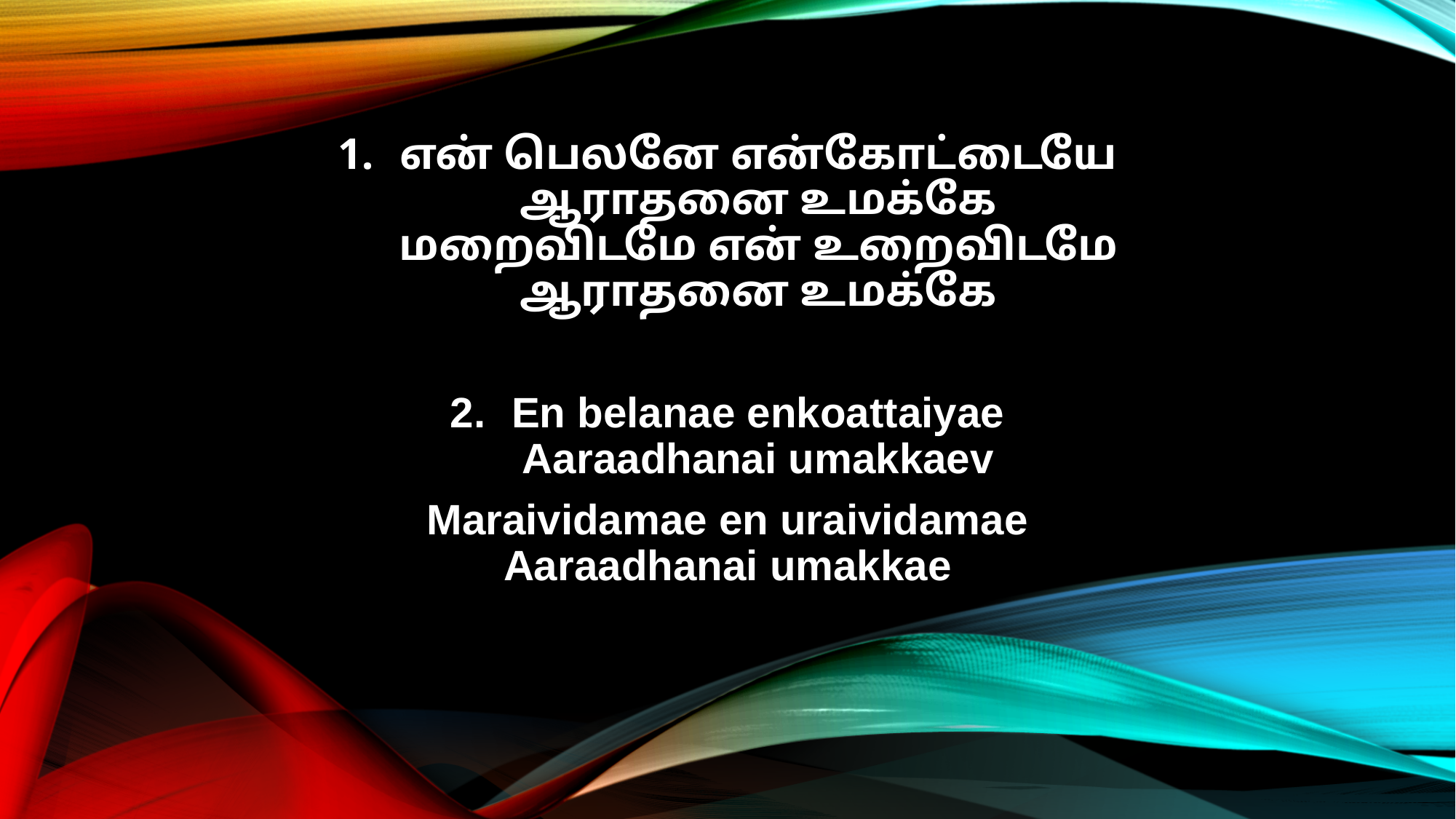

என் பெலனே என்கோட்டையே
ஆராதனை உமக்கே
மறைவிடமே என் உறைவிடமே
ஆராதனை உமக்கே

En belanae enkoattaiyae
Aaraadhanai umakkaev
Maraividamae en uraividamae
Aaraadhanai umakkae